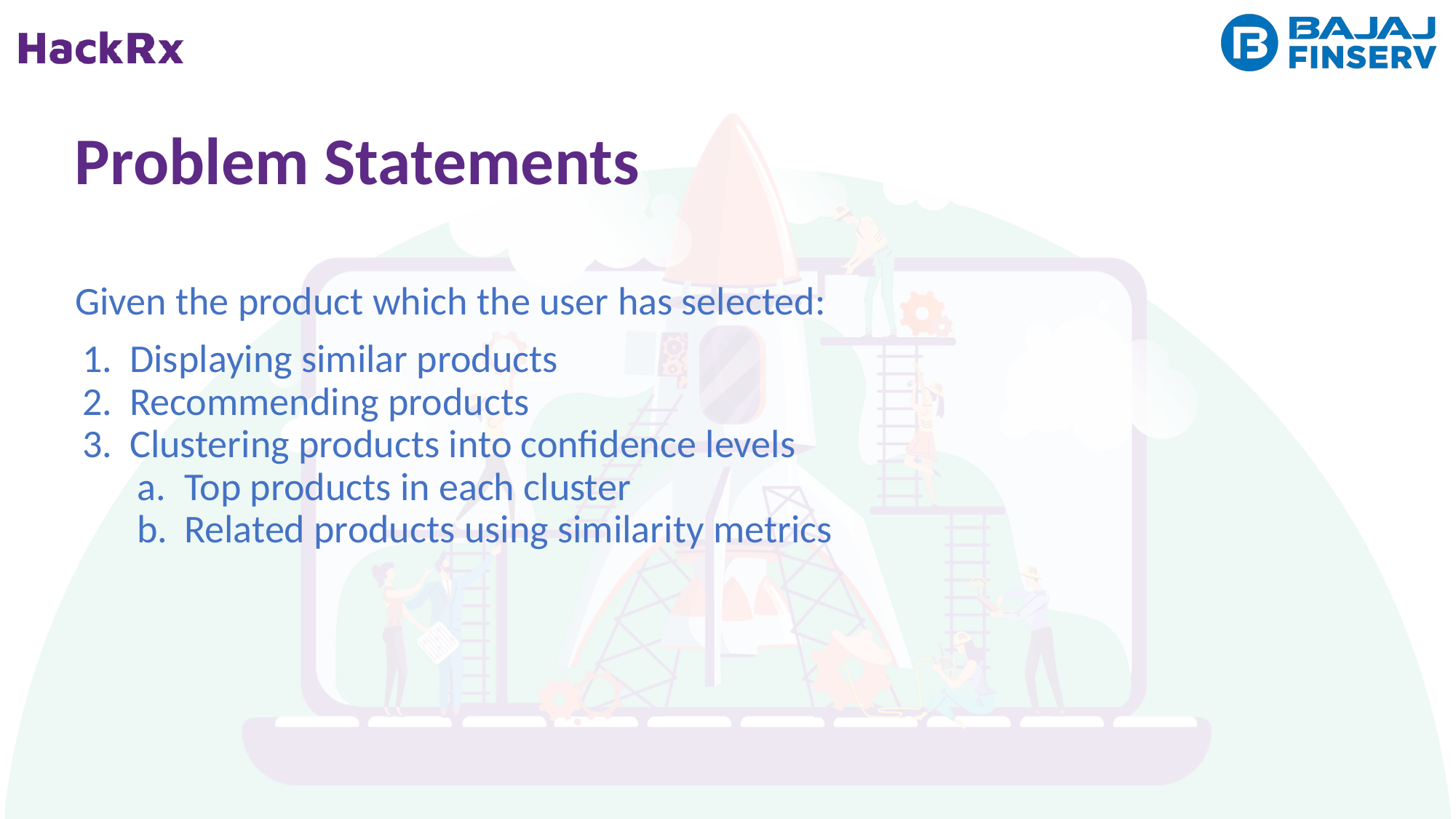

Problem Statements
Given the product which the user has selected:
Displaying similar products
Recommending products
Clustering products into confidence levels
Top products in each cluster
Related products using similarity metrics